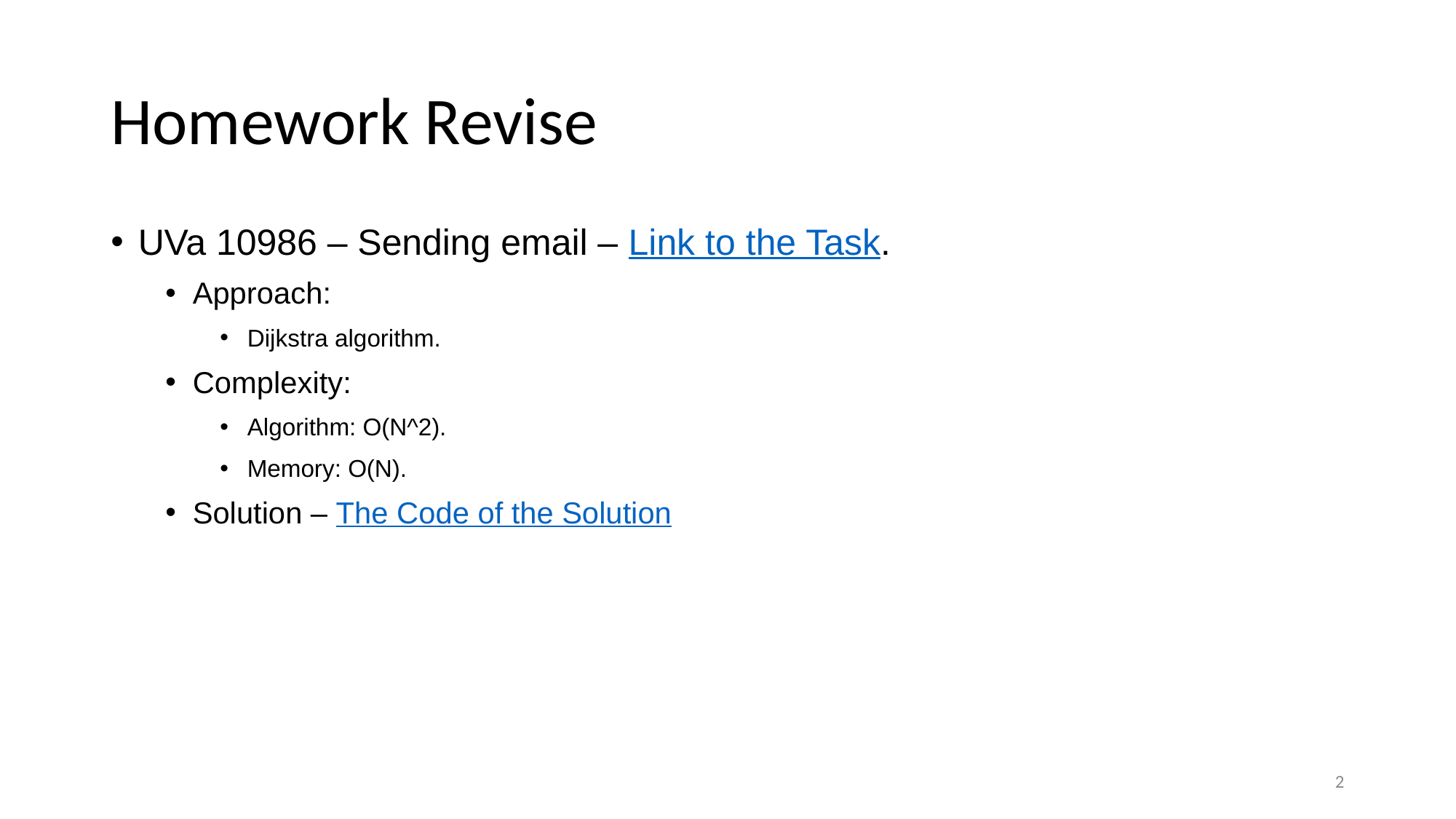

# Homework Revise
UVa 10986 – Sending email – Link to the Task.
Approach:
Dijkstra algorithm.
Complexity:
Algorithm: O(N^2).
Memory: O(N).
Solution – The Code of the Solution
2